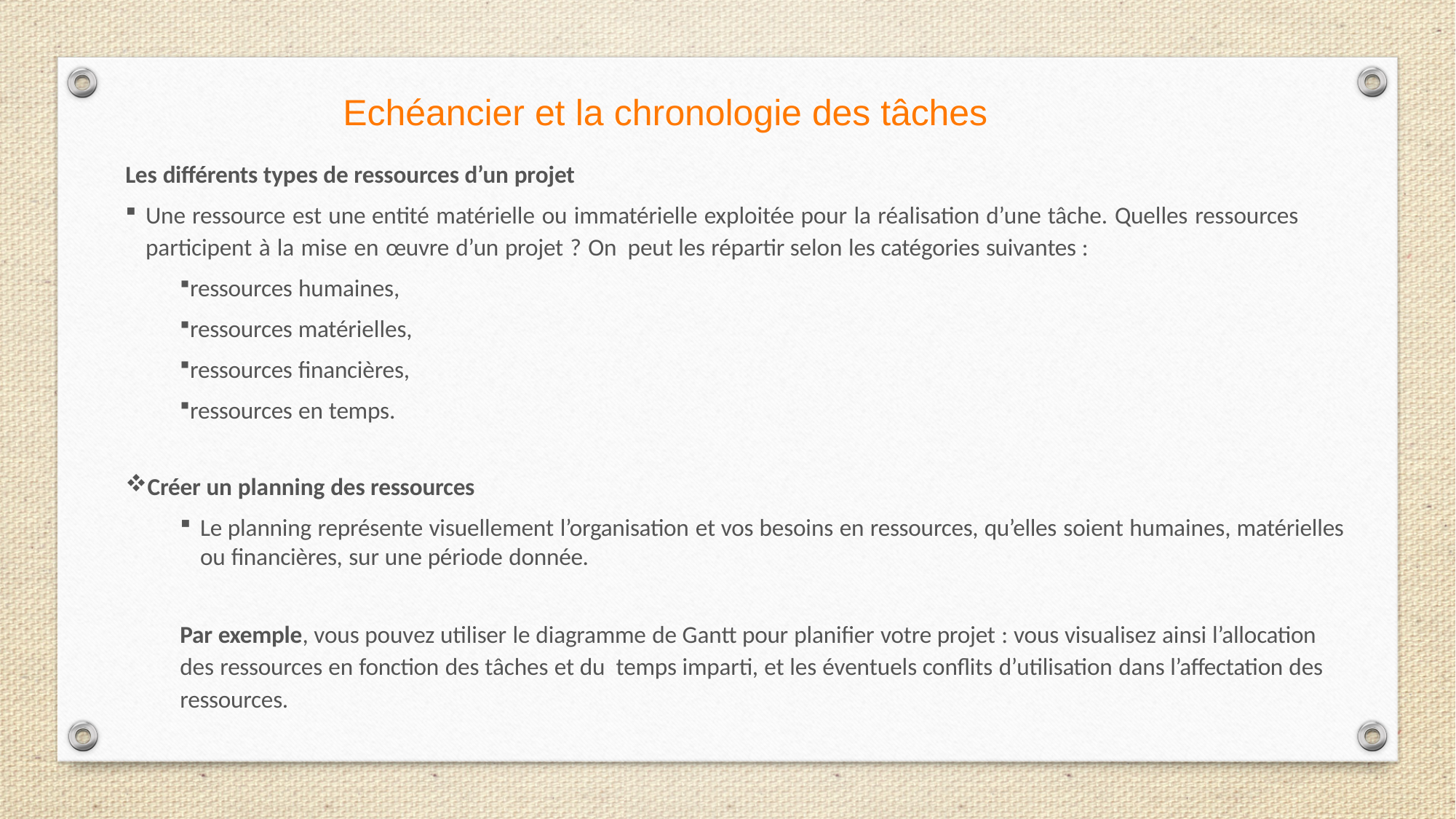

Echéancier et la chronologie des tâches

Les différents types de ressources d’un projet
Une ressource est une entité matérielle ou immatérielle exploitée pour la réalisation d’une tâche. Quelles ressources participent à la mise en œuvre d’un projet ? On  peut les répartir selon les catégories suivantes :
ressources humaines,
ressources matérielles,
ressources financières,
ressources en temps.

Créer un planning des ressources
Le planning représente visuellement l’organisation et vos besoins en ressources, qu’elles soient humaines, matérielles ou financières, sur une période donnée.

Par exemple, vous pouvez utiliser le diagramme de Gantt pour planifier votre projet : vous visualisez ainsi l’allocation des ressources en fonction des tâches et du  temps imparti, et les éventuels conflits d’utilisation dans l’affectation des ressources.